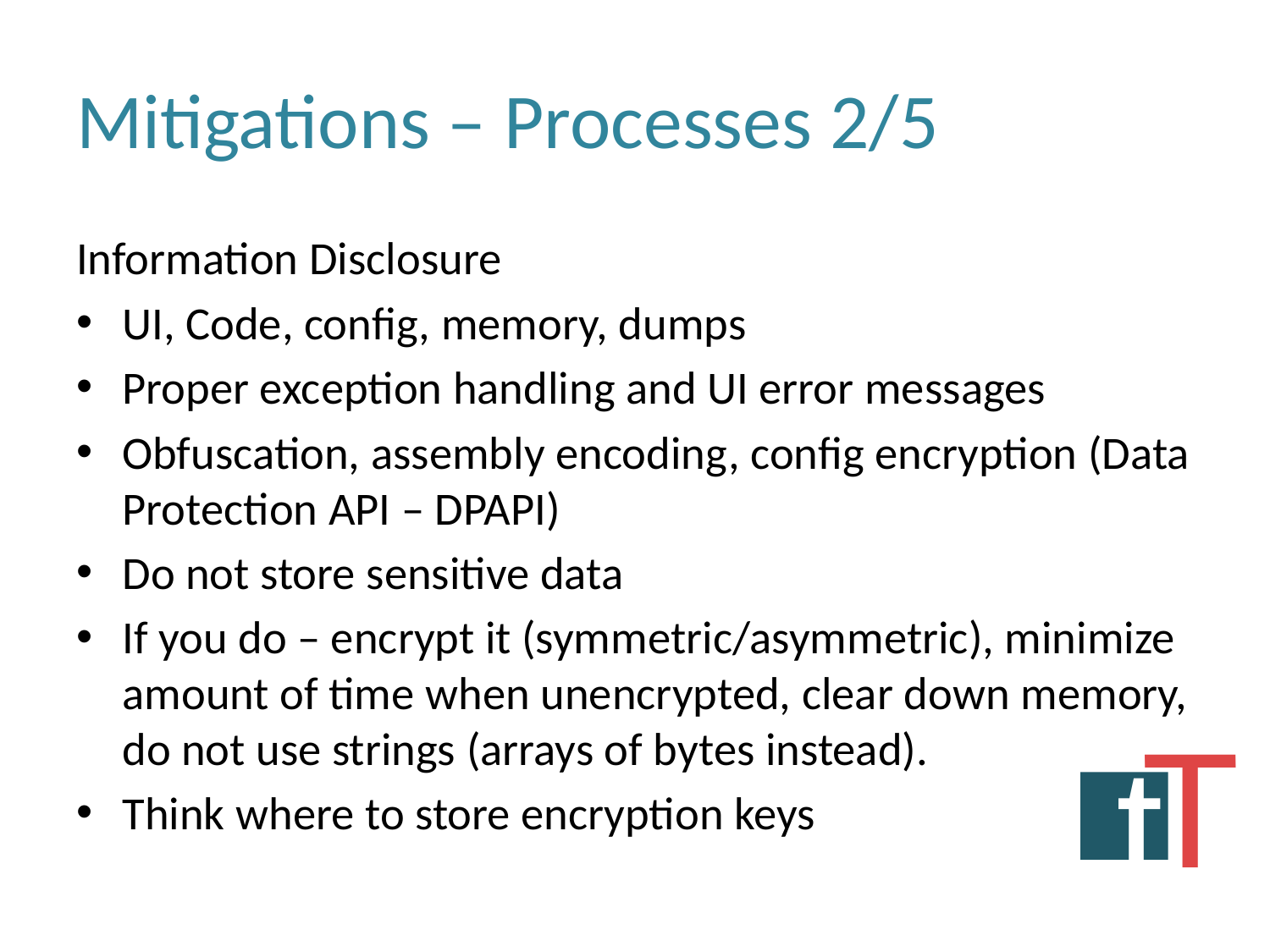

# Mitigations – Processes 2/5
Information Disclosure
UI, Code, config, memory, dumps
Proper exception handling and UI error messages
Obfuscation, assembly encoding, config encryption (Data Protection API – DPAPI)
Do not store sensitive data
If you do – encrypt it (symmetric/asymmetric), minimize amount of time when unencrypted, clear down memory, do not use strings (arrays of bytes instead).
Think where to store encryption keys

T
t